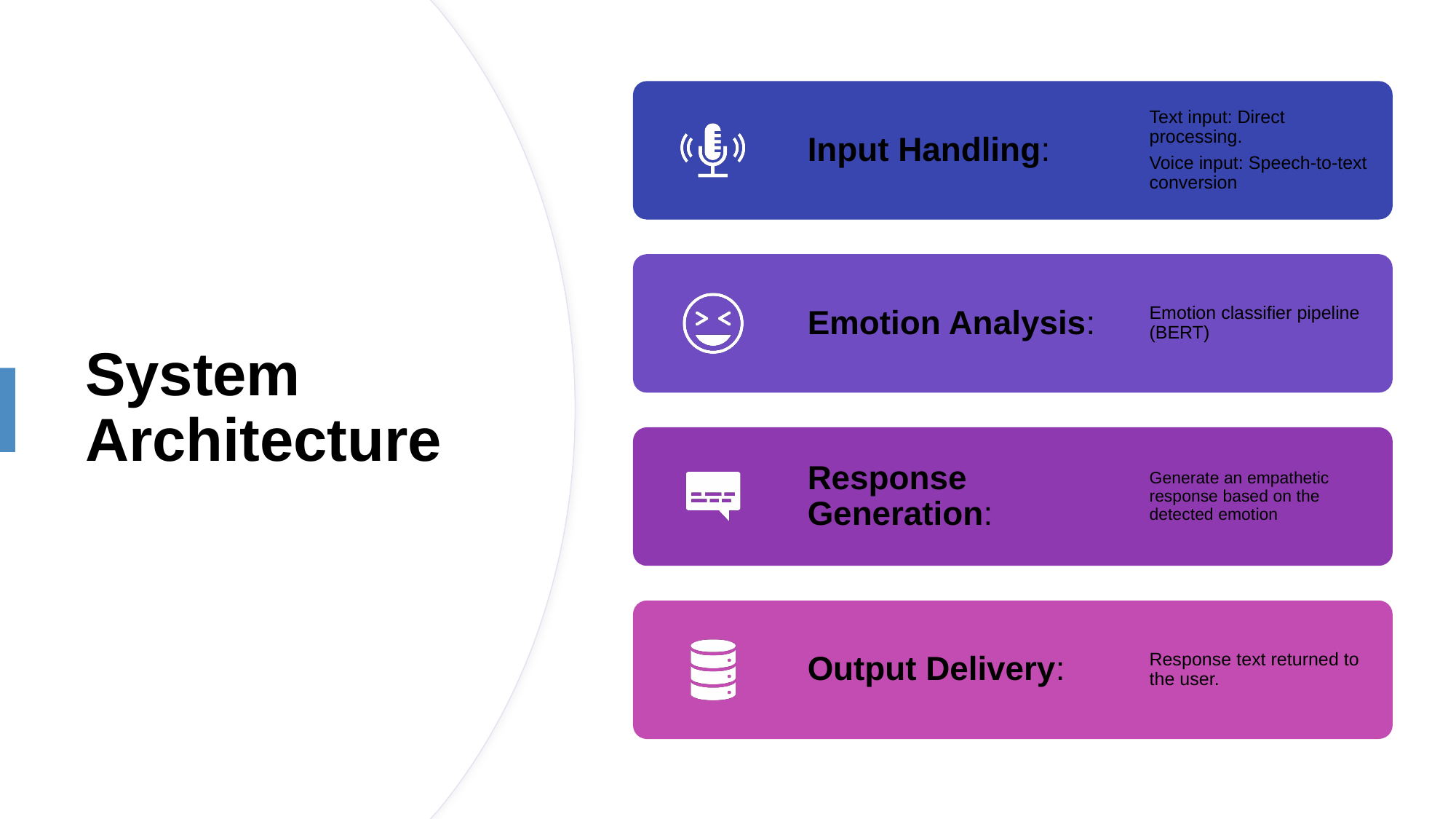

Input Handling:

Text input: Direct processing.
Voice input: Speech-to-text conversion

Emotion Analysis:

Emotion classifier pipeline (BERT)

Response Generation:

Generate an empathetic response based on the detected emotion

Output Delivery:

Response text returned to the user.

# System Architecture